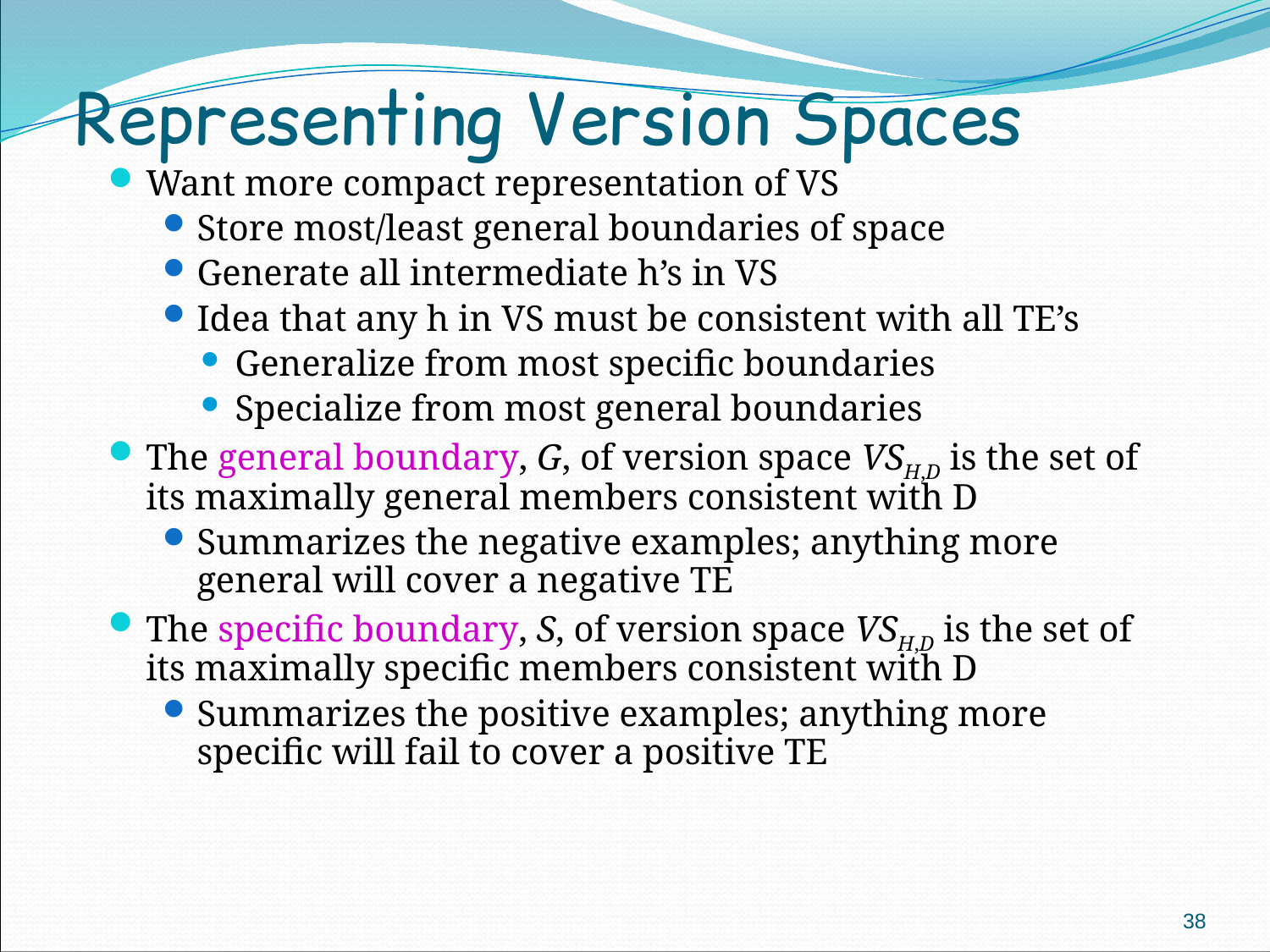

# Representing Version Spaces
Want more compact representation of VS
Store most/least general boundaries of space
Generate all intermediate h’s in VS
Idea that any h in VS must be consistent with all TE’s
Generalize from most specific boundaries
Specialize from most general boundaries
The general boundary, G, of version space VSH,D is the set of its maximally general members consistent with D
Summarizes the negative examples; anything more general will cover a negative TE
The specific boundary, S, of version space VSH,D is the set of its maximally specific members consistent with D
Summarizes the positive examples; anything more specific will fail to cover a positive TE

38